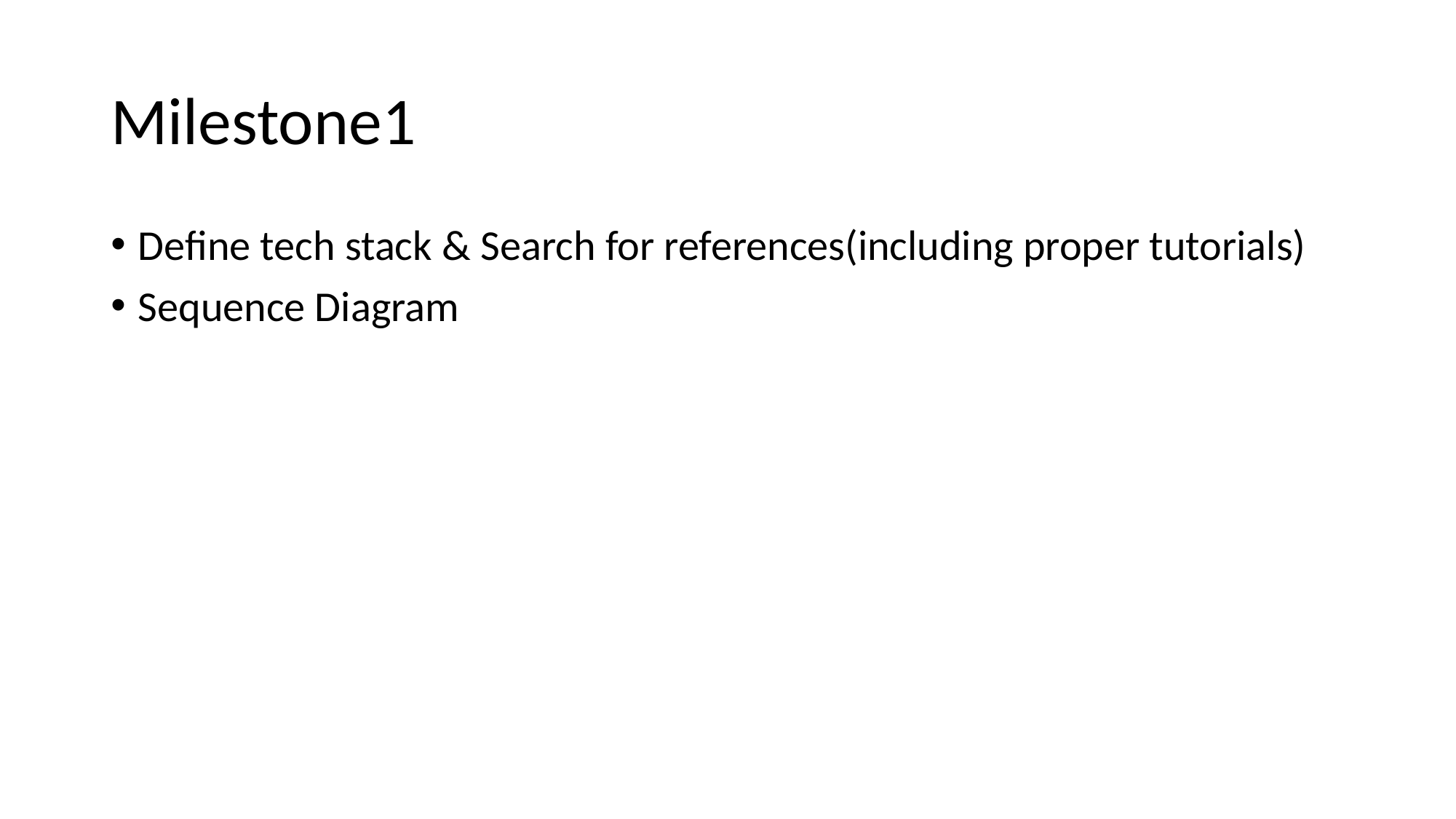

# Milestone1
Define tech stack & Search for references(including proper tutorials)
Sequence Diagram